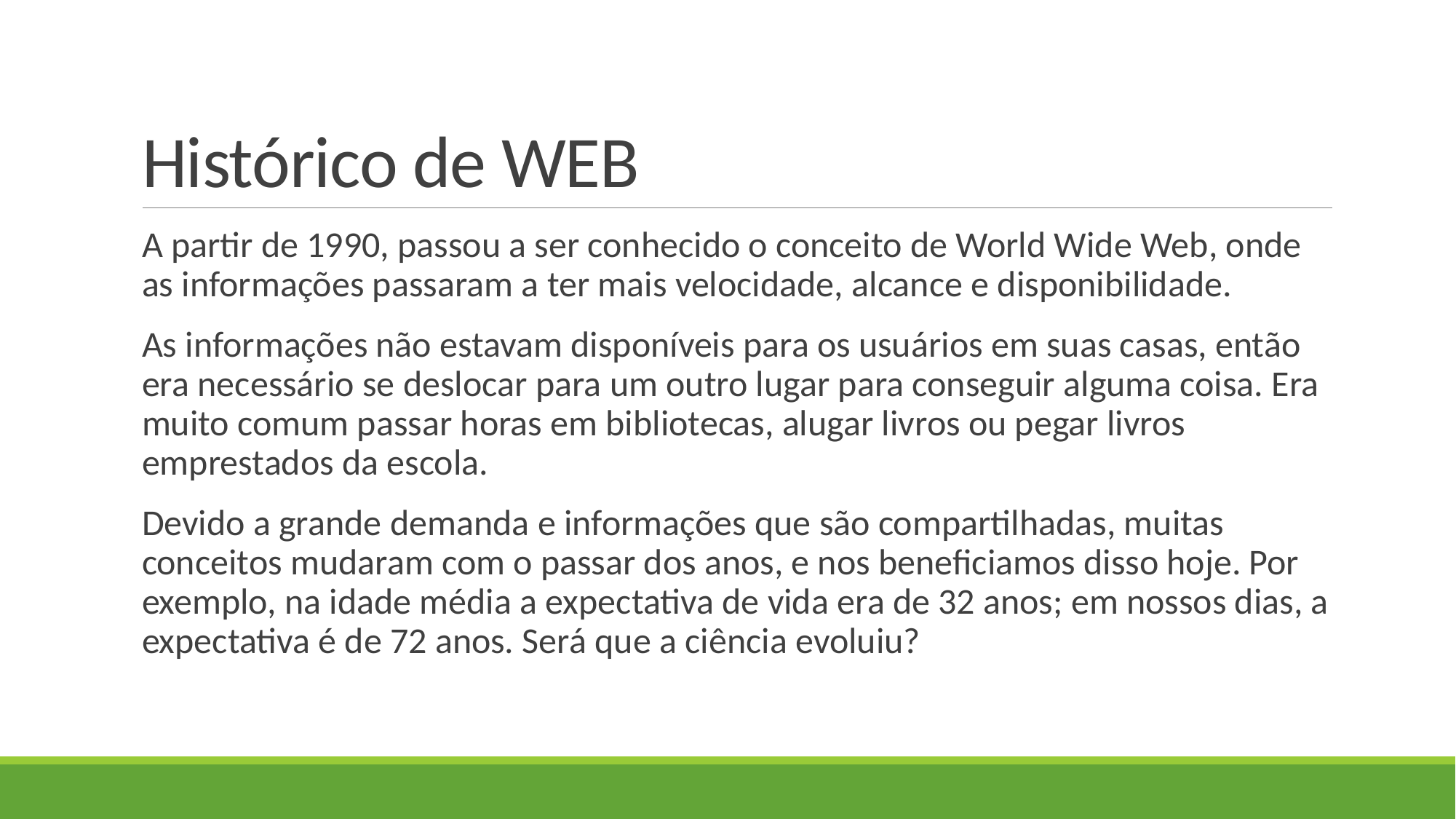

# Histórico de WEB
A partir de 1990, passou a ser conhecido o conceito de World Wide Web, onde as informações passaram a ter mais velocidade, alcance e disponibilidade.
As informações não estavam disponíveis para os usuários em suas casas, então era necessário se deslocar para um outro lugar para conseguir alguma coisa. Era muito comum passar horas em bibliotecas, alugar livros ou pegar livros emprestados da escola.
Devido a grande demanda e informações que são compartilhadas, muitas conceitos mudaram com o passar dos anos, e nos beneficiamos disso hoje. Por exemplo, na idade média a expectativa de vida era de 32 anos; em nossos dias, a expectativa é de 72 anos. Será que a ciência evoluiu?